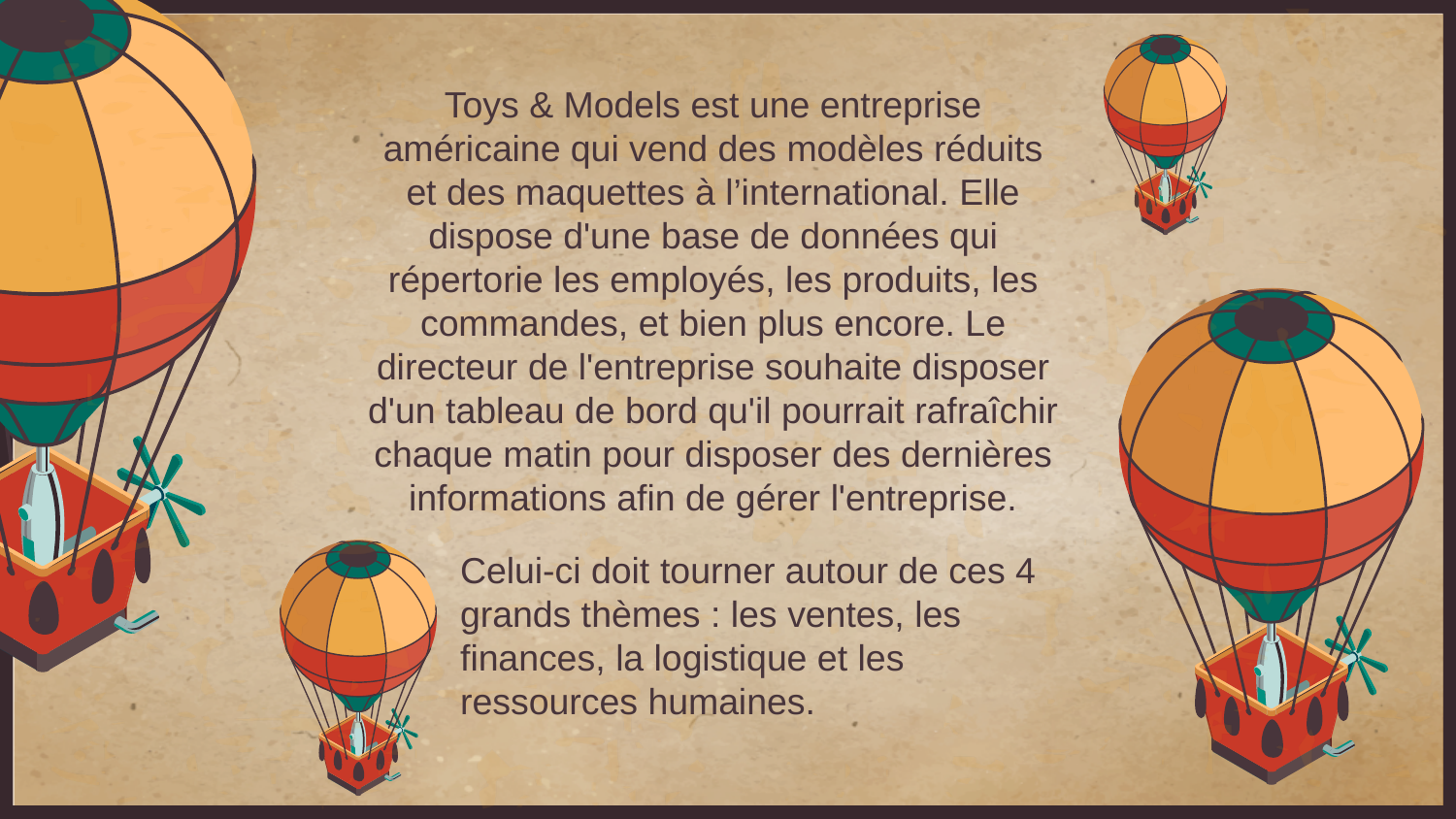

Toys & Models est une entreprise américaine qui vend des modèles réduits et des maquettes à l’international. Elle dispose d'une base de données qui répertorie les employés, les produits, les commandes, et bien plus encore. Le directeur de l'entreprise souhaite disposer d'un tableau de bord qu'il pourrait rafraîchir chaque matin pour disposer des dernières informations afin de gérer l'entreprise.
Celui-ci doit tourner autour de ces 4 grands thèmes : les ventes, les finances, la logistique et les ressources humaines.